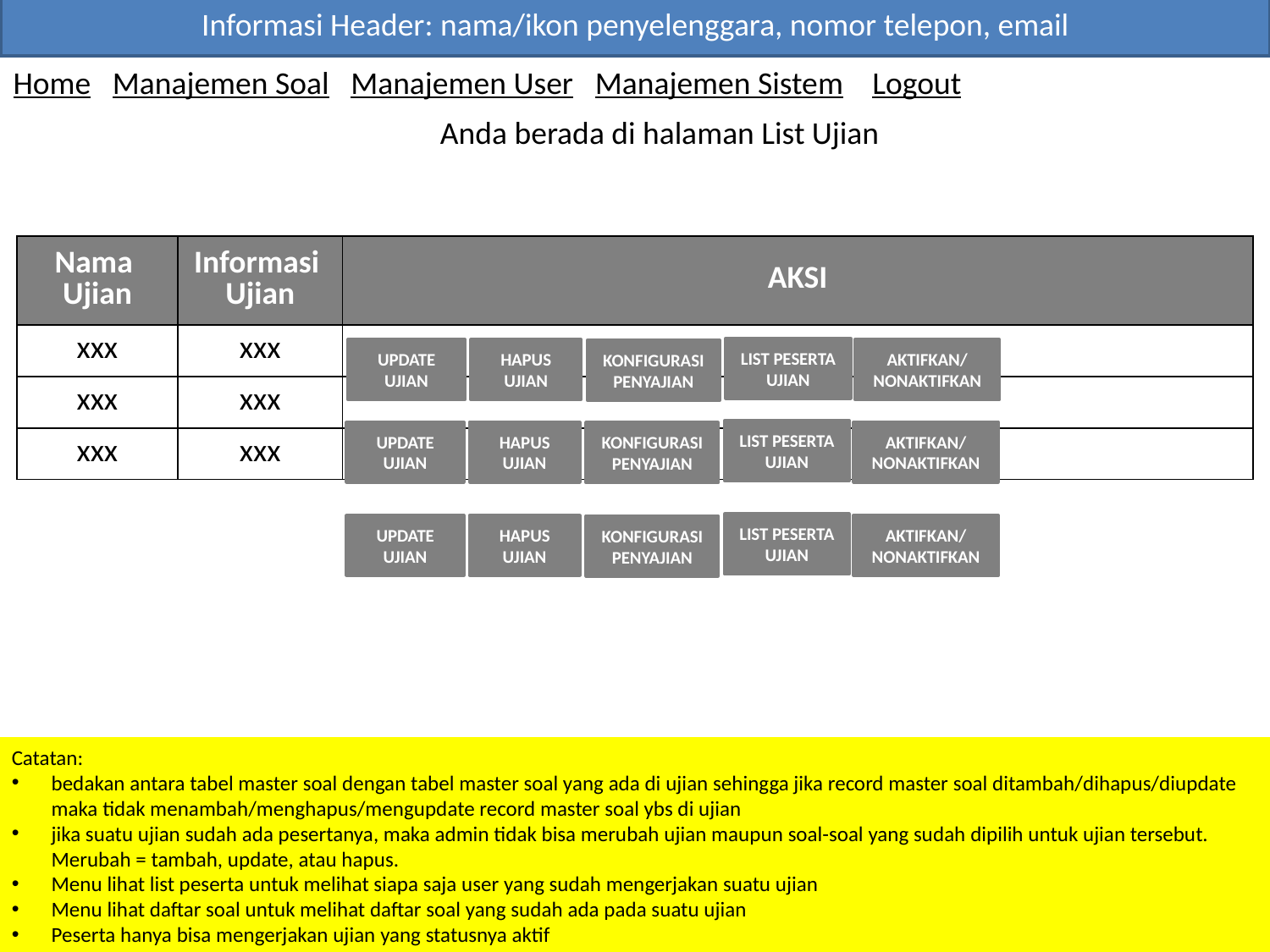

Informasi Header: nama/ikon penyelenggara, nomor telepon, email
Home   Manajemen Soal   Manajemen User   Manajemen Sistem    Logout
Anda berada di halaman List Ujian
| Nama Ujian | Informasi Ujian | AKSI |
| --- | --- | --- |
| xxx | xxx |  |
| xxx | xxx |  |
| xxx | xxx |  |
LIST PESERTA
UJIAN
UPDATE
UJIAN
HAPUS
UJIAN
AKTIFKAN/
NONAKTIFKAN
KONFIGURASI
PENYAJIAN
LIST PESERTA
UJIAN
UPDATE
UJIAN
HAPUS
UJIAN
AKTIFKAN/
NONAKTIFKAN
KONFIGURASI
PENYAJIAN
LIST PESERTA
UJIAN
UPDATE
UJIAN
HAPUS
UJIAN
AKTIFKAN/
NONAKTIFKAN
KONFIGURASI
PENYAJIAN
Catatan:
bedakan antara tabel master soal dengan tabel master soal yang ada di ujian sehingga jika record master soal ditambah/dihapus/diupdate maka tidak menambah/menghapus/mengupdate record master soal ybs di ujian
jika suatu ujian sudah ada pesertanya, maka admin tidak bisa merubah ujian maupun soal-soal yang sudah dipilih untuk ujian tersebut. Merubah = tambah, update, atau hapus.
Menu lihat list peserta untuk melihat siapa saja user yang sudah mengerjakan suatu ujian
Menu lihat daftar soal untuk melihat daftar soal yang sudah ada pada suatu ujian
Peserta hanya bisa mengerjakan ujian yang statusnya aktif